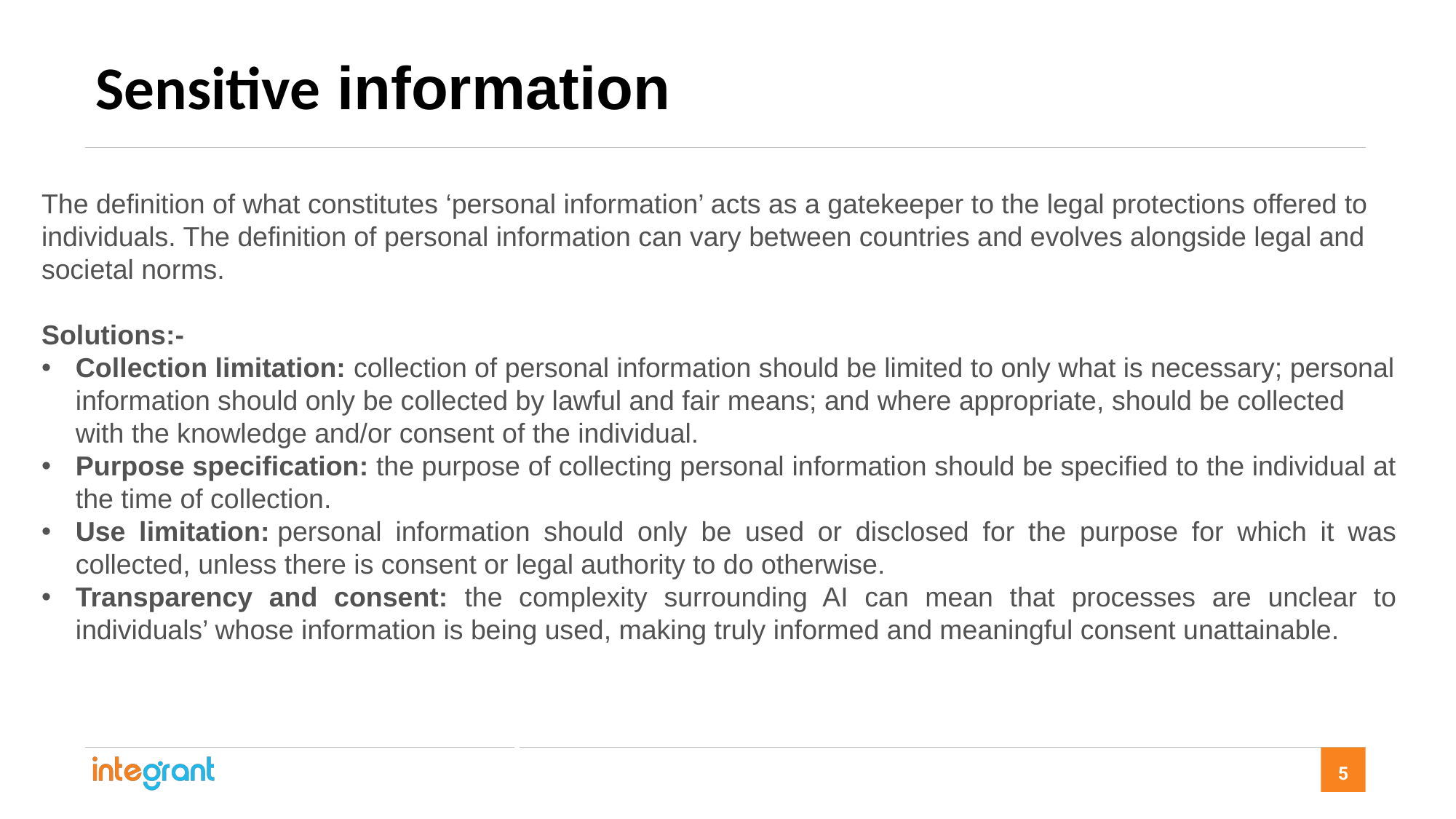

Sensitive information
The definition of what constitutes ‘personal information’ acts as a gatekeeper to the legal protections offered to individuals. The definition of personal information can vary between countries and evolves alongside legal and societal norms.

Solutions:-
Collection limitation: collection of personal information should be limited to only what is necessary; personal information should only be collected by lawful and fair means; and where appropriate, should be collected with the knowledge and/or consent of the individual.
Purpose specification: the purpose of collecting personal information should be specified to the individual at the time of collection.
Use limitation: personal information should only be used or disclosed for the purpose for which it was collected, unless there is consent or legal authority to do otherwise.
Transparency and consent: the complexity surrounding AI can mean that processes are unclear to individuals’ whose information is being used, making truly informed and meaningful consent unattainable.

Squad Team Structure
5